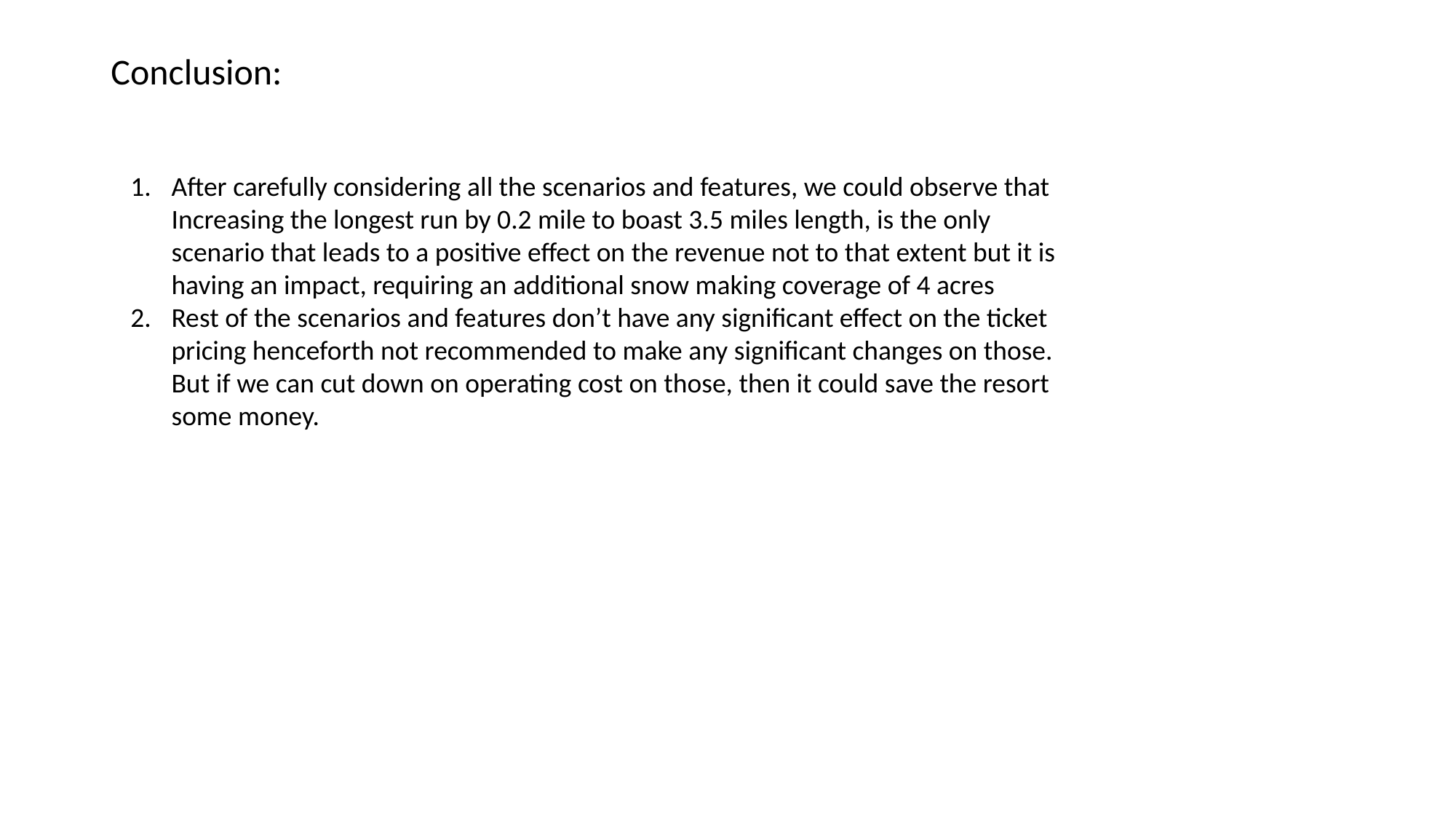

# Conclusion:
After carefully considering all the scenarios and features, we could observe that Increasing the longest run by 0.2 mile to boast 3.5 miles length, is the only scenario that leads to a positive effect on the revenue not to that extent but it is having an impact, requiring an additional snow making coverage of 4 acres
Rest of the scenarios and features don’t have any significant effect on the ticket pricing henceforth not recommended to make any significant changes on those. But if we can cut down on operating cost on those, then it could save the resort some money.